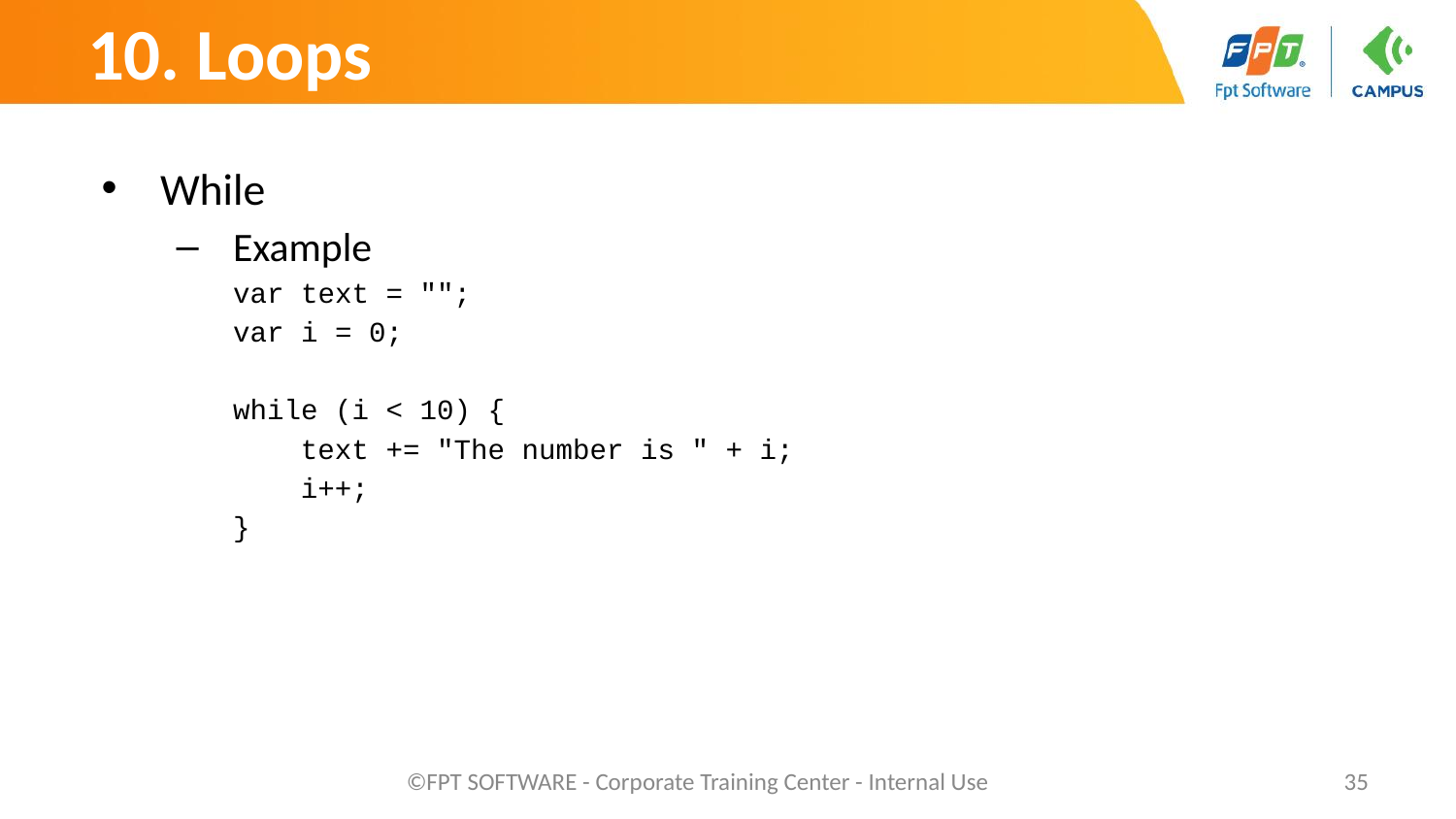

# 10. Loops
While
Example
var text = "";
var i = 0;

while (i < 10) {
    text += "The number is " + i;
    i++;
}

©FPT SOFTWARE - Corporate Training Center - Internal Use
35